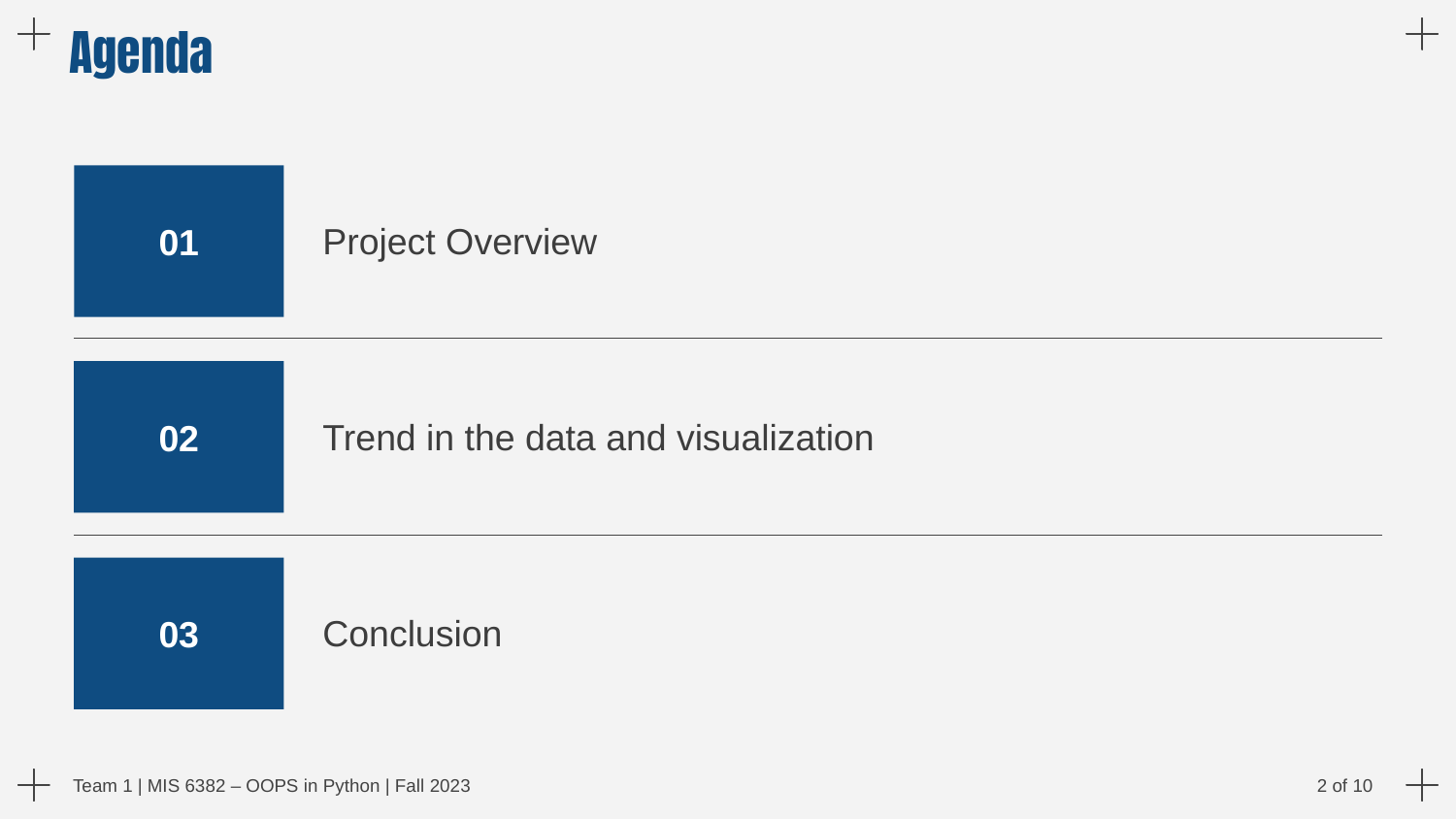

Agenda
Project Overview
01
Trend in the data and visualization
02
Conclusion
03
Team 1 | MIS 6382 – OOPS in Python | Fall 2023
2 of 10